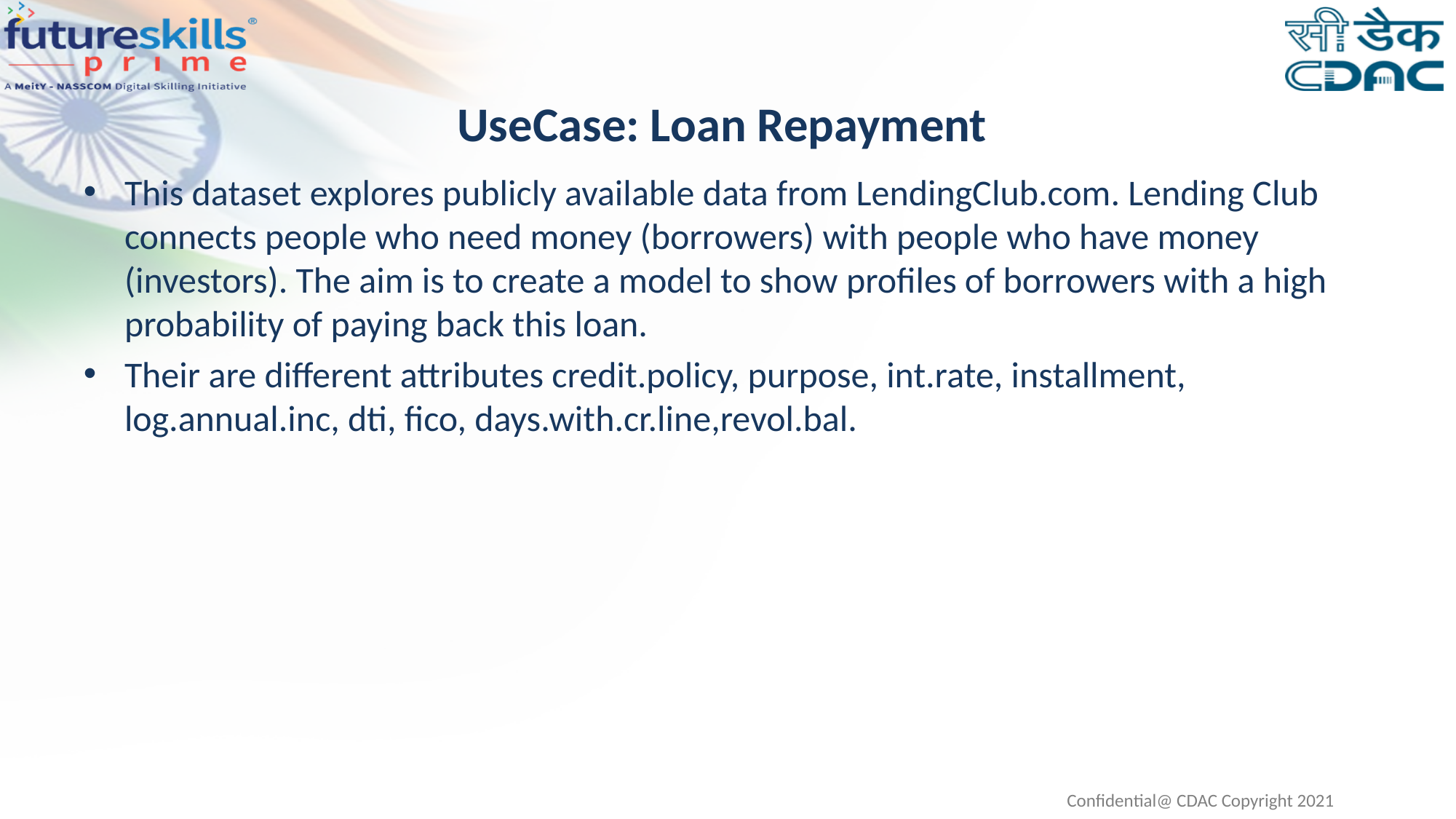

# UseCase: Loan Repayment
This dataset explores publicly available data from LendingClub.com. Lending Club connects people who need money (borrowers) with people who have money (investors). The aim is to create a model to show profiles of borrowers with a high probability of paying back this loan.
Their are different attributes credit.policy, purpose, int.rate, installment, log.annual.inc, dti, fico, days.with.cr.line,revol.bal.